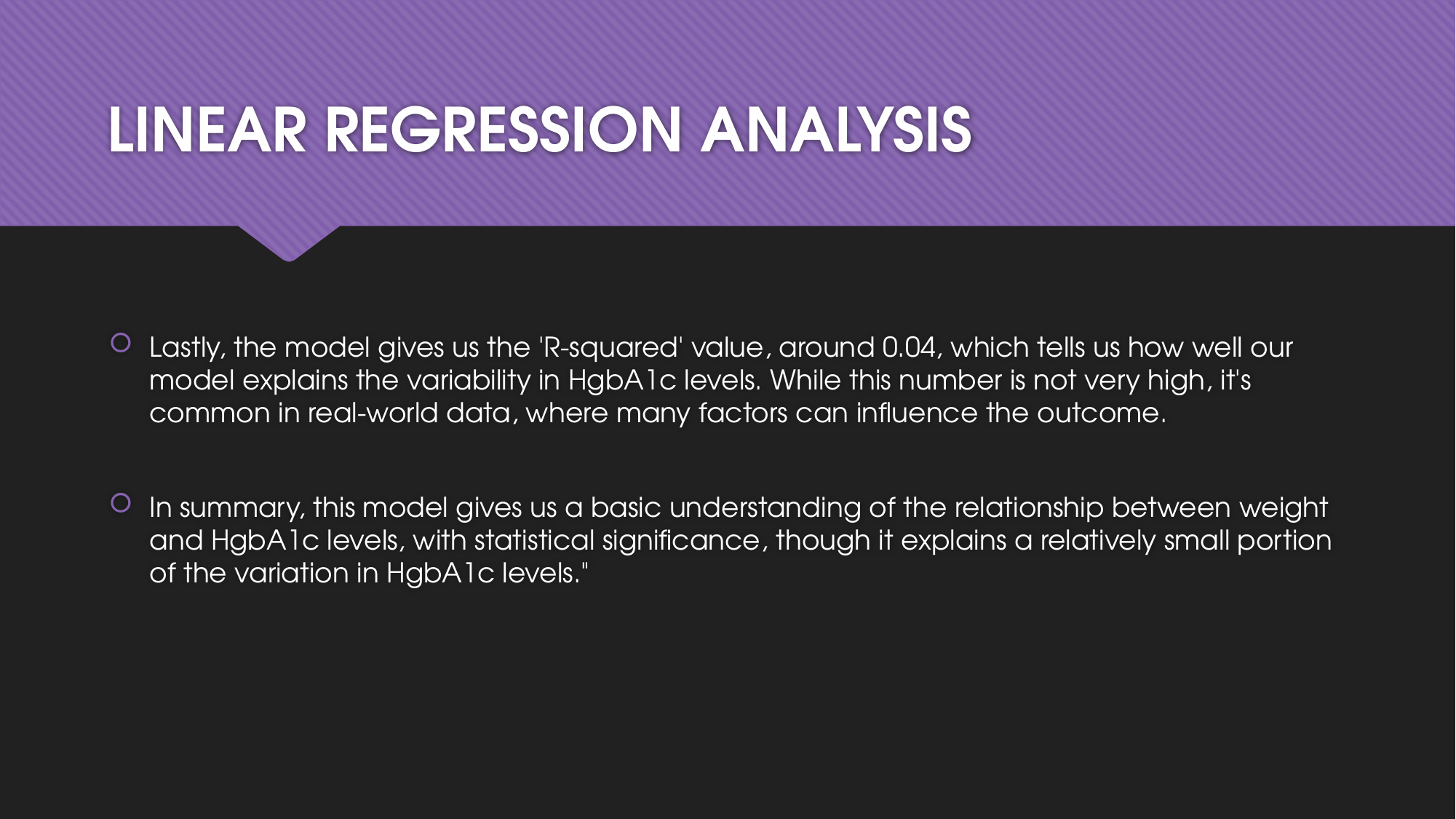

# LINEAR REGRESSION ANALYSIS
Lastly, the model gives us the 'R-squared' value, around 0.04, which tells us how well our model explains the variability in HgbA1c levels. While this number is not very high, it's common in real-world data, where many factors can influence the outcome.

In summary, this model gives us a basic understanding of the relationship between weight and HgbA1c levels, with statistical significance, though it explains a relatively small portion of the variation in HgbA1c levels."